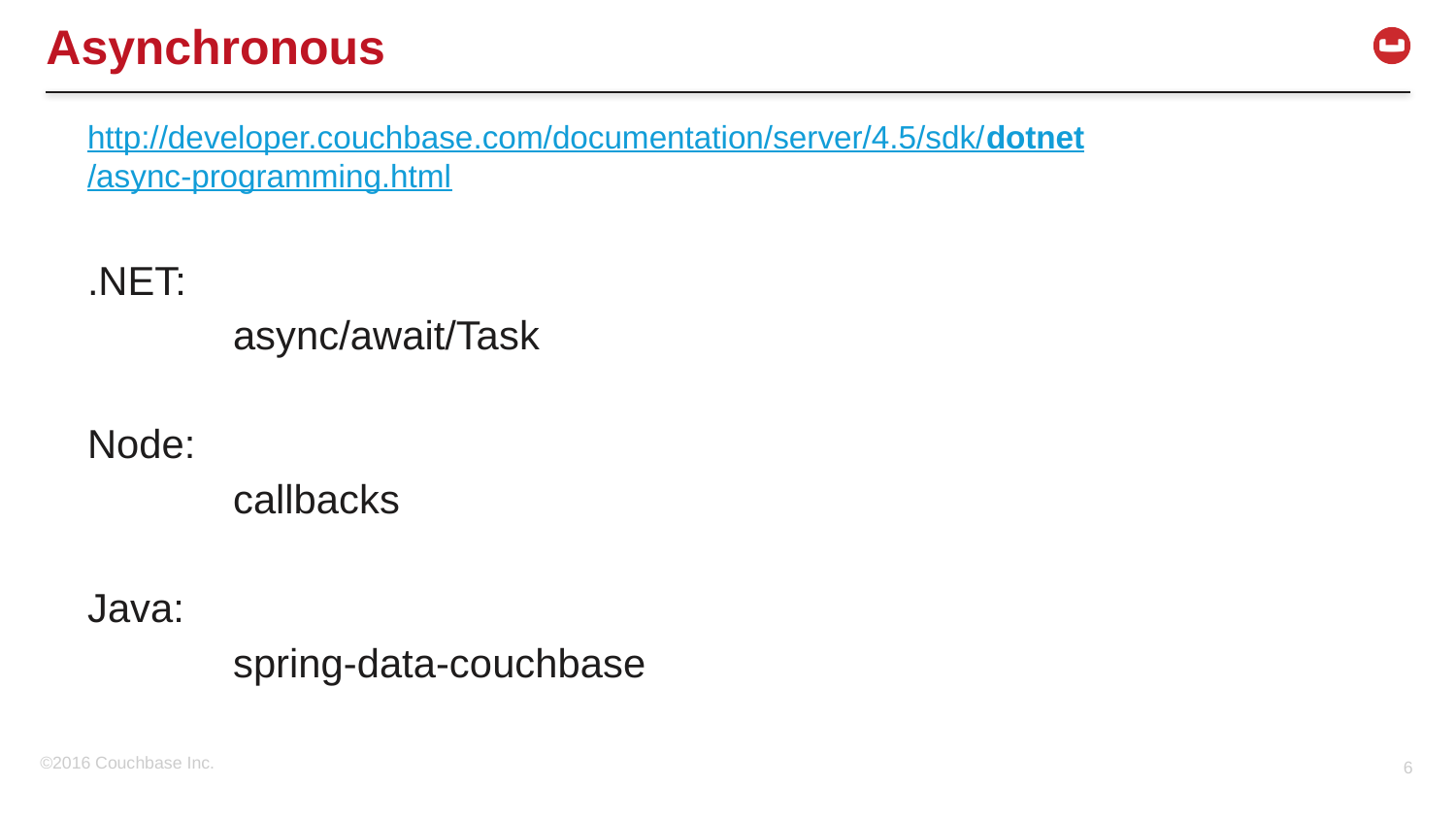

# Asynchronous
http://developer.couchbase.com/documentation/server/4.5/sdk/dotnet/async-programming.html

.NET:
	async/await/Task

Node:
	callbacks

Java:
	spring-data-couchbase